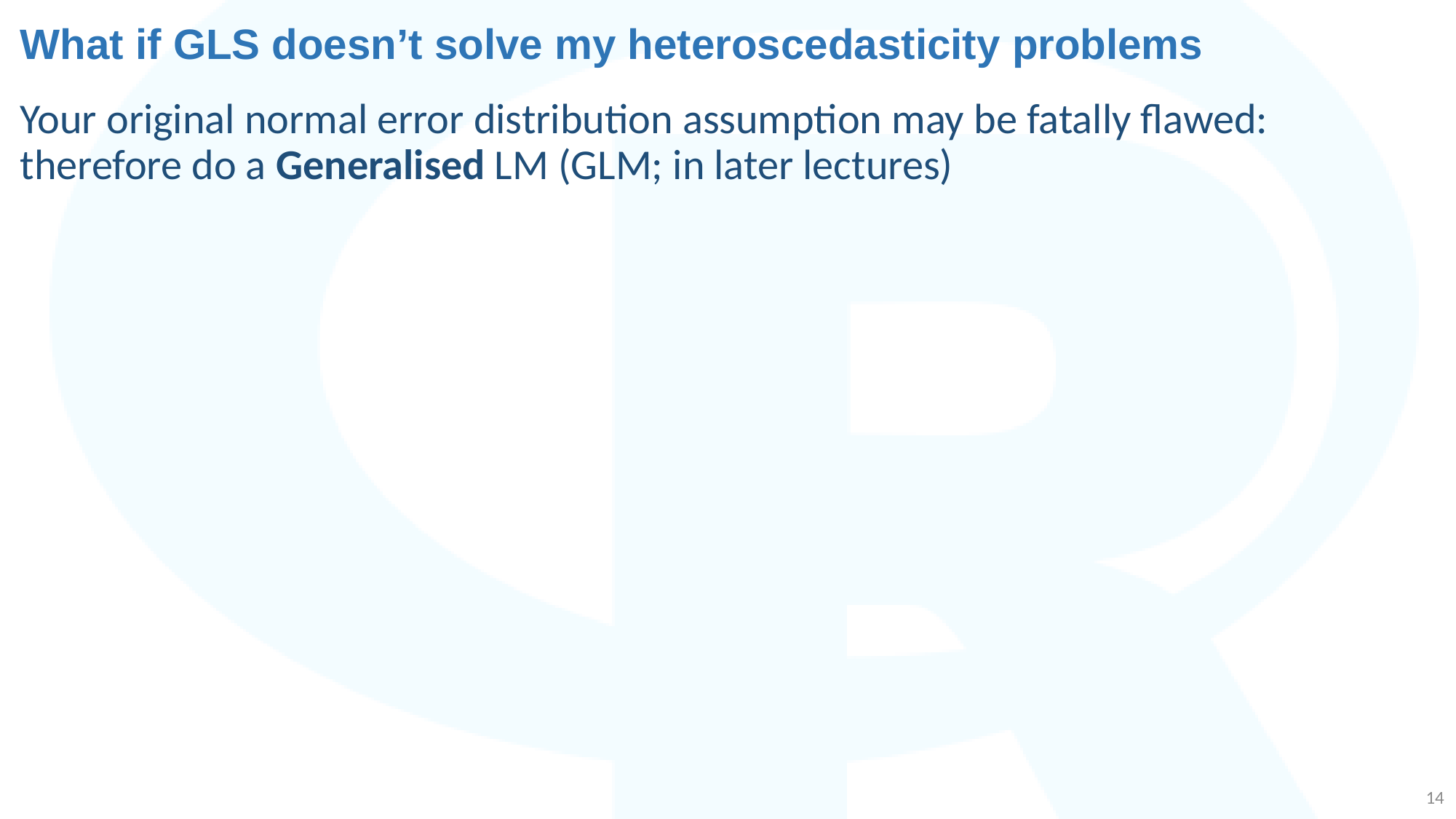

# What if GLS doesn’t solve my heteroscedasticity problems
Your original normal error distribution assumption may be fatally flawed: therefore do a Generalised LM (GLM; in later lectures)
14